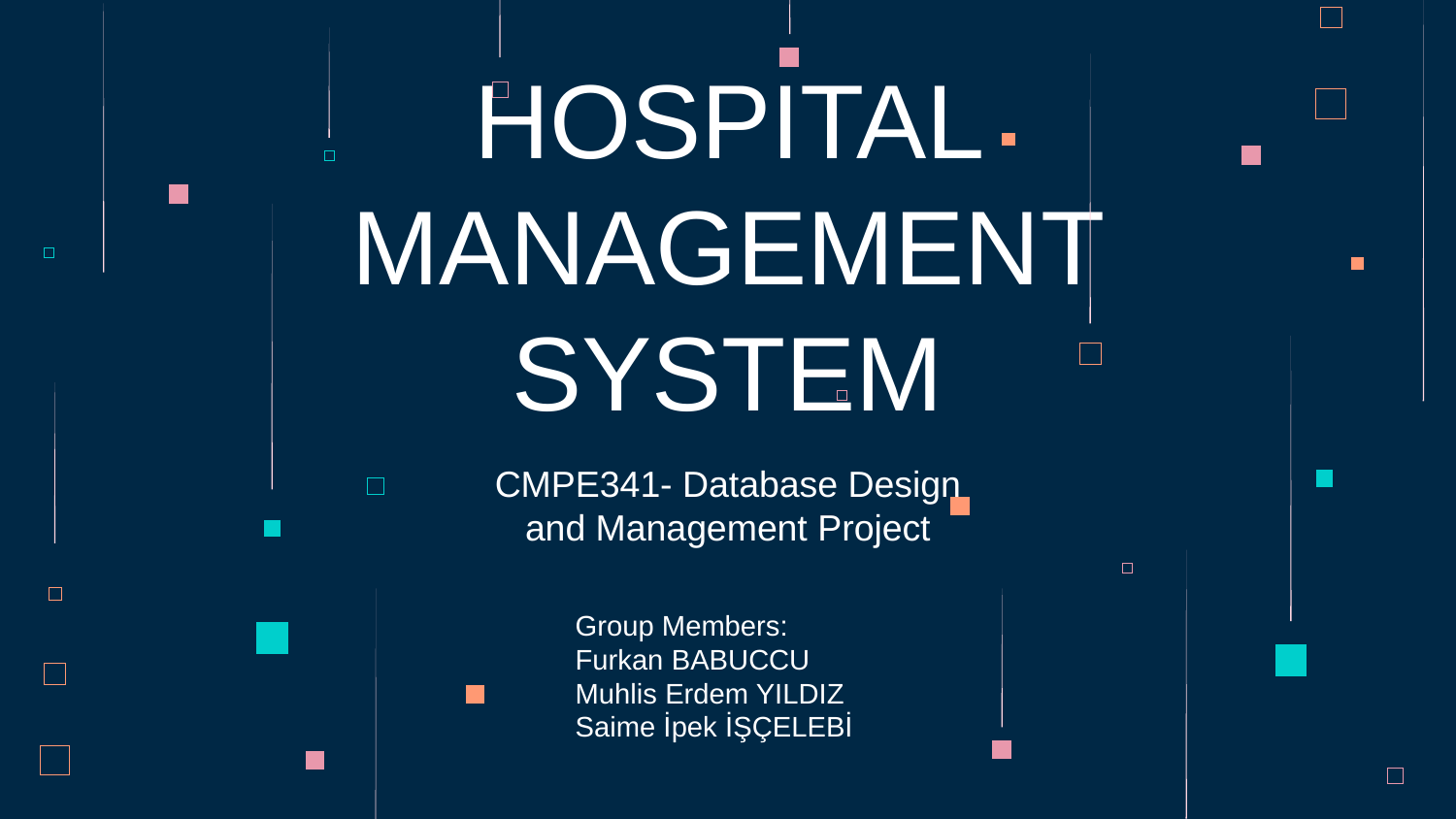

# HOSPITAL MANAGEMENT SYSTEM

CMPE341- Database Design and Management Project

Group Members:
Furkan BABUCCU
Muhlis Erdem YILDIZ
Saime İpek İŞÇELEBİ